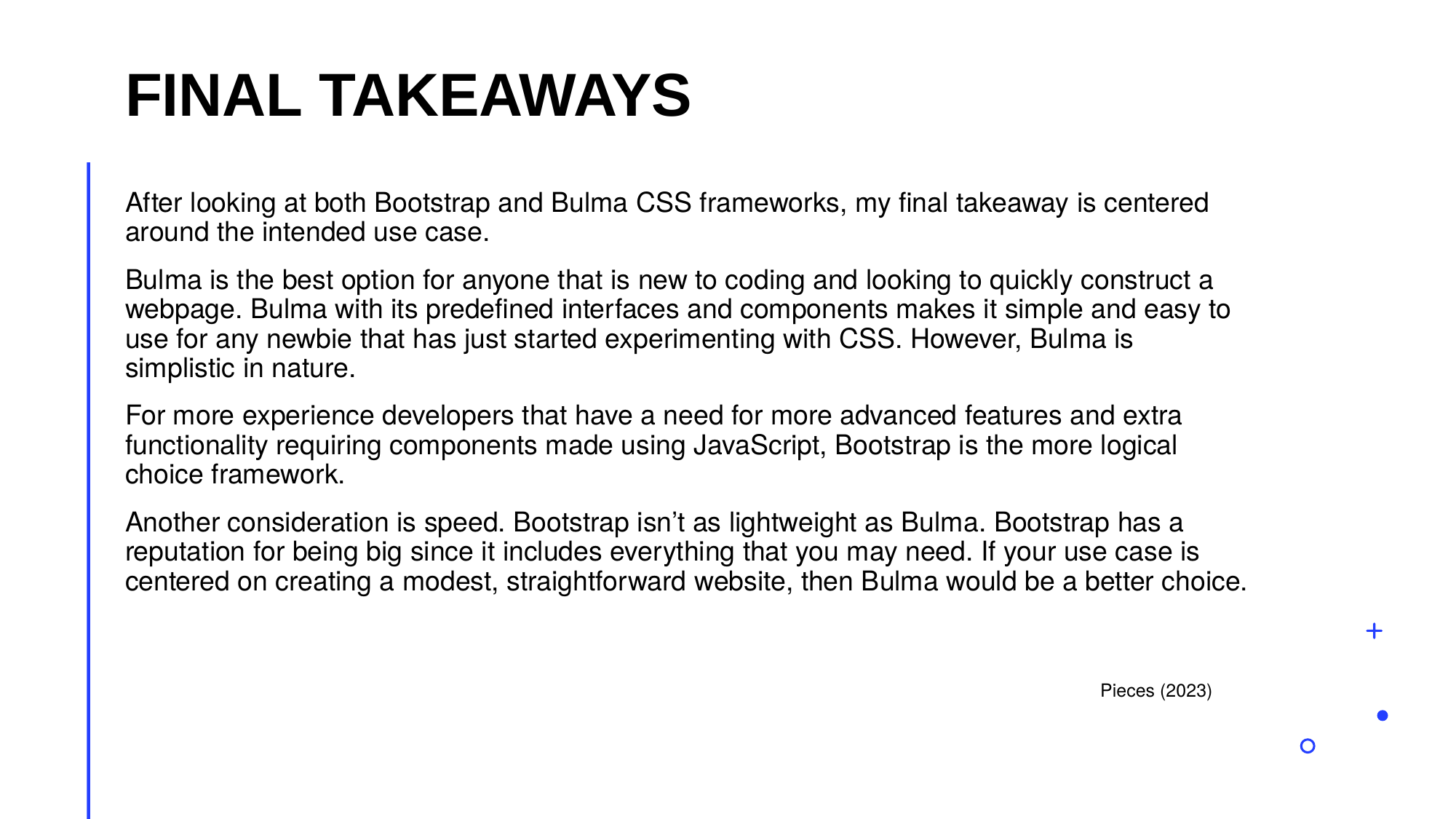

# Final takeaways
After looking at both Bootstrap and Bulma CSS frameworks, my final takeaway is centered around the intended use case.
Bulma is the best option for anyone that is new to coding and looking to quickly construct a webpage. Bulma with its predefined interfaces and components makes it simple and easy to use for any newbie that has just started experimenting with CSS. However, Bulma is simplistic in nature.
For more experience developers that have a need for more advanced features and extra functionality requiring components made using JavaScript, Bootstrap is the more logical choice framework.
Another consideration is speed. Bootstrap isn’t as lightweight as Bulma. Bootstrap has a reputation for being big since it includes everything that you may need. If your use case is centered on creating a modest, straightforward website, then Bulma would be a better choice.
Pieces (2023)